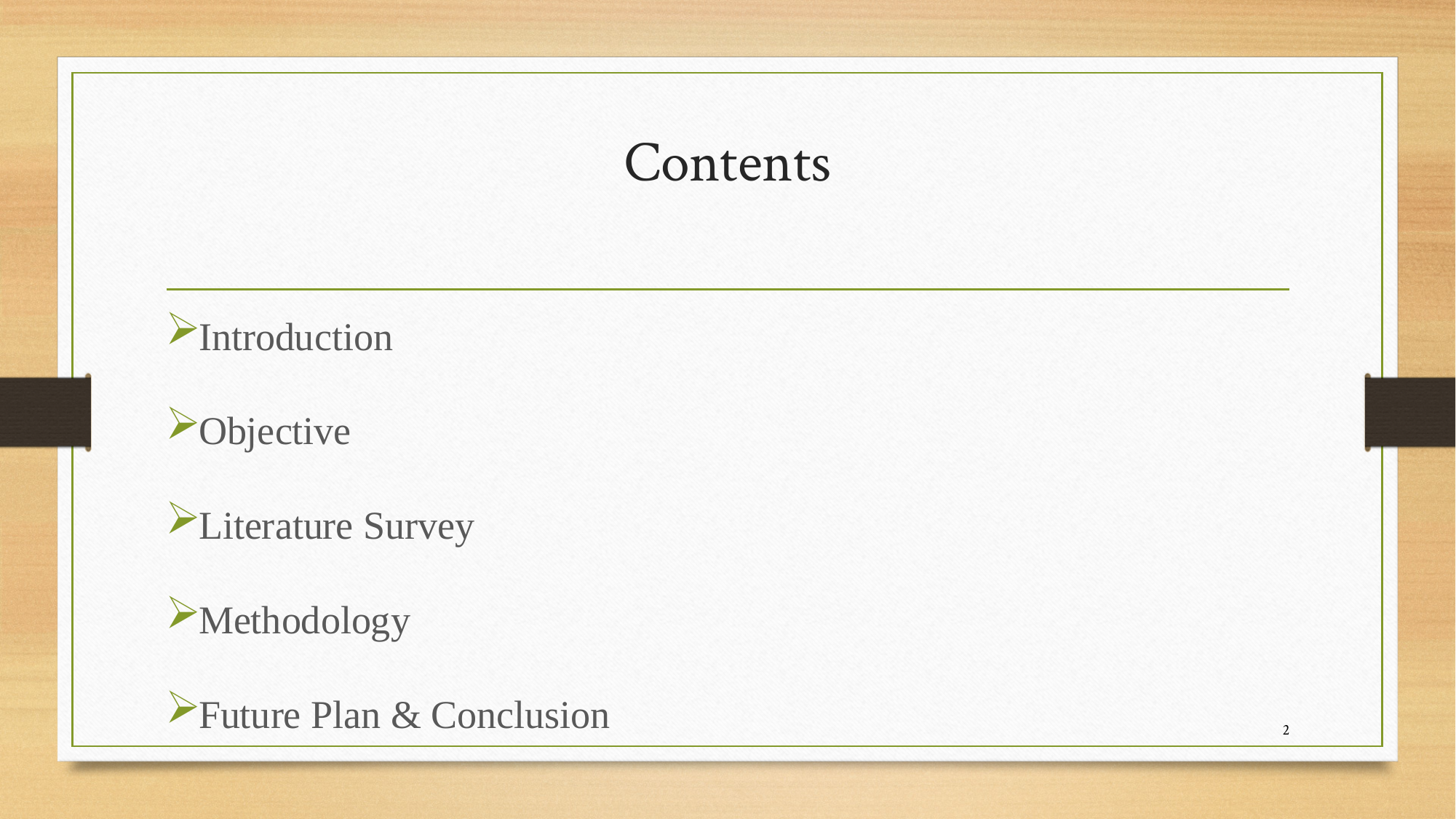

# Contents
Introduction

Objective

Literature Survey

Methodology

Future Plan & Conclusion
2